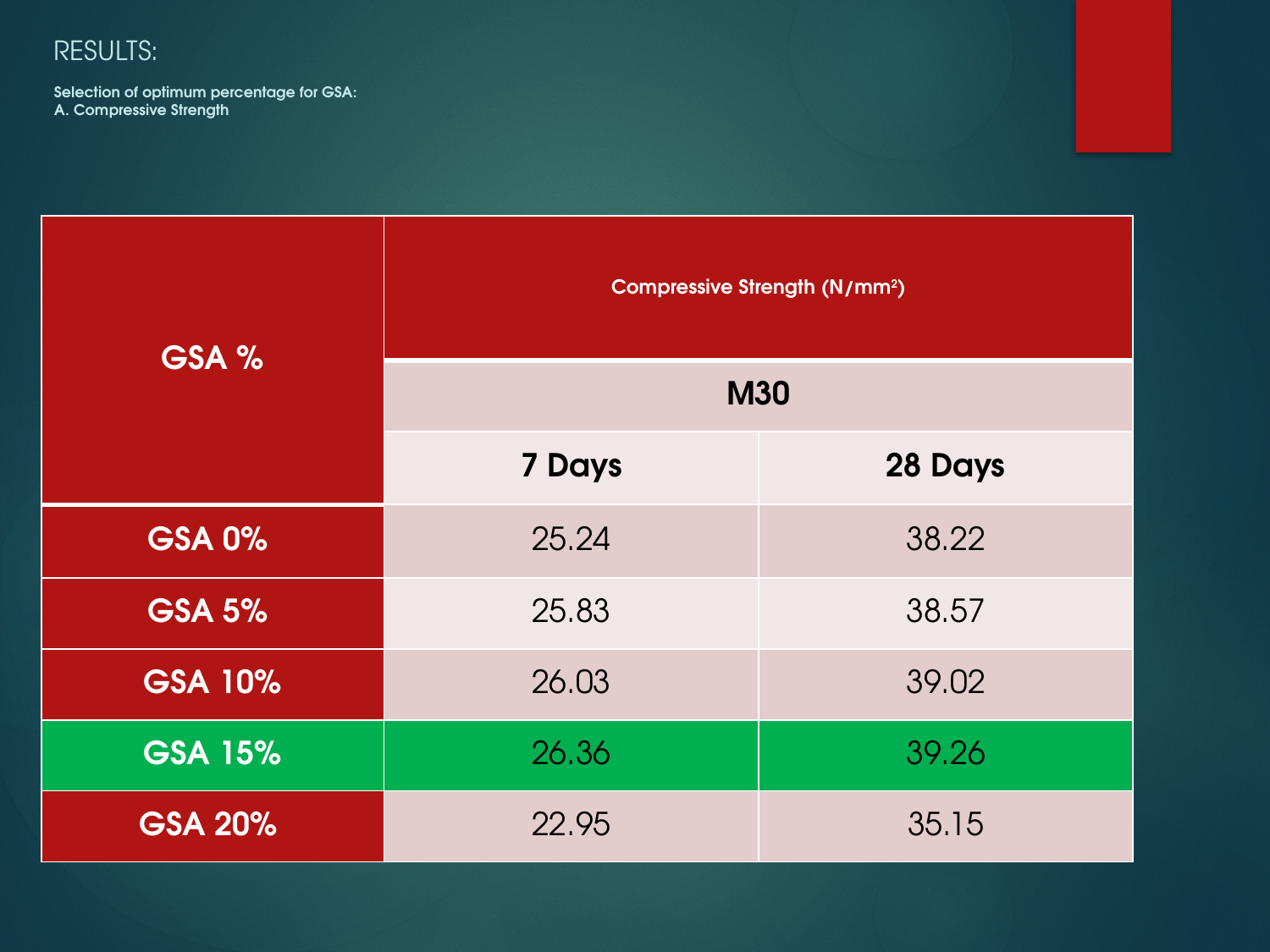

# RESULTS: Selection of optimum percentage for GSA: A. Compressive Strength
| GSA % | Compressive Strength (N/mm2) |  |
| --- | --- | --- |
|  | M30 |  |
|  | 7 Days | 28 Days |
| GSA 0% | 25.24 | 38.22 |
| GSA 5% | 25.83 | 38.57 |
| GSA 10% | 26.03 | 39.02 |
| GSA 15% | 26.36 | 39.26 |
| GSA 20% | 22.95 | 35.15 |